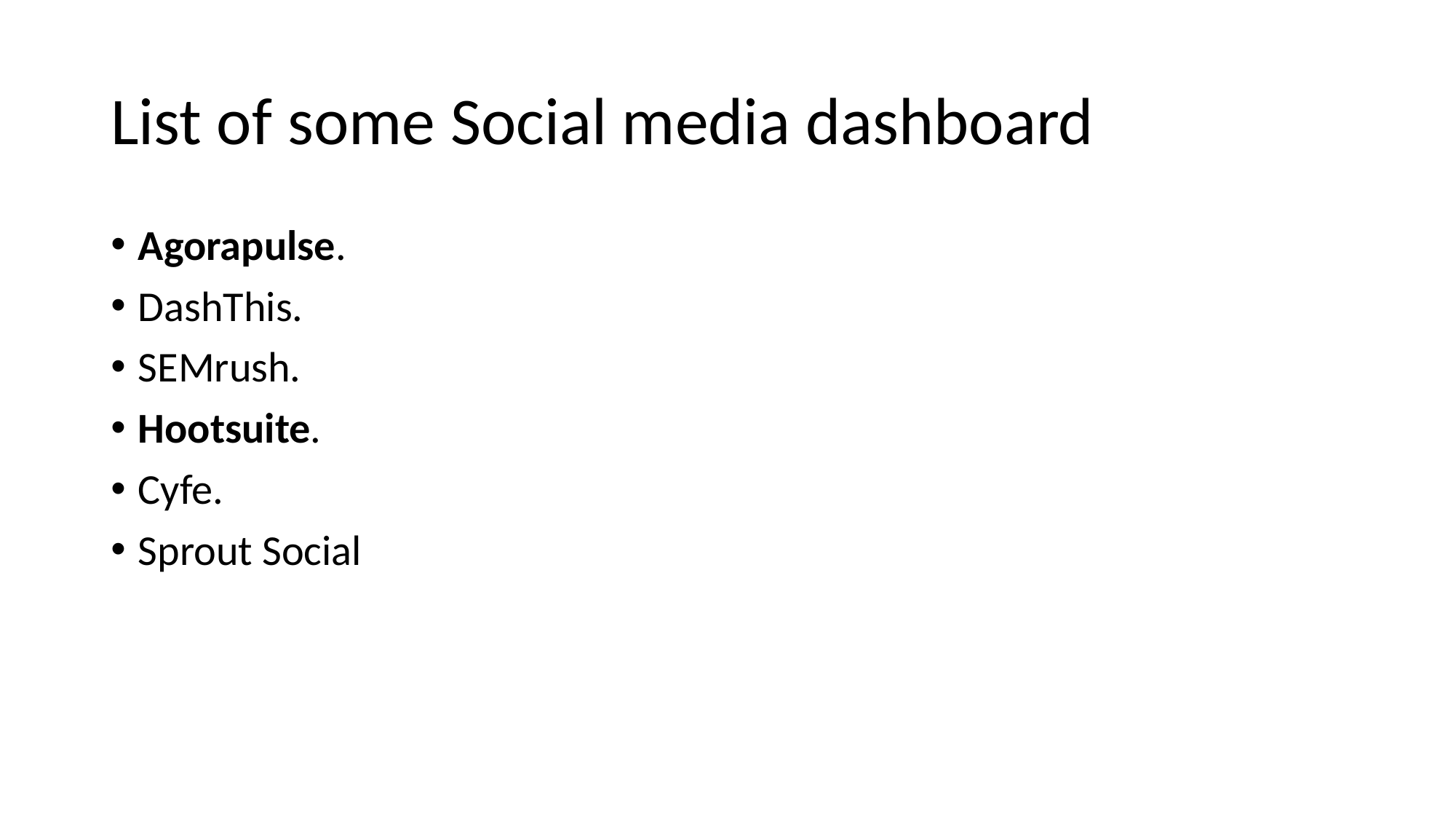

# List of some Social media dashboard
Agorapulse.
DashThis.
SEMrush.
Hootsuite.
Cyfe.
Sprout Social